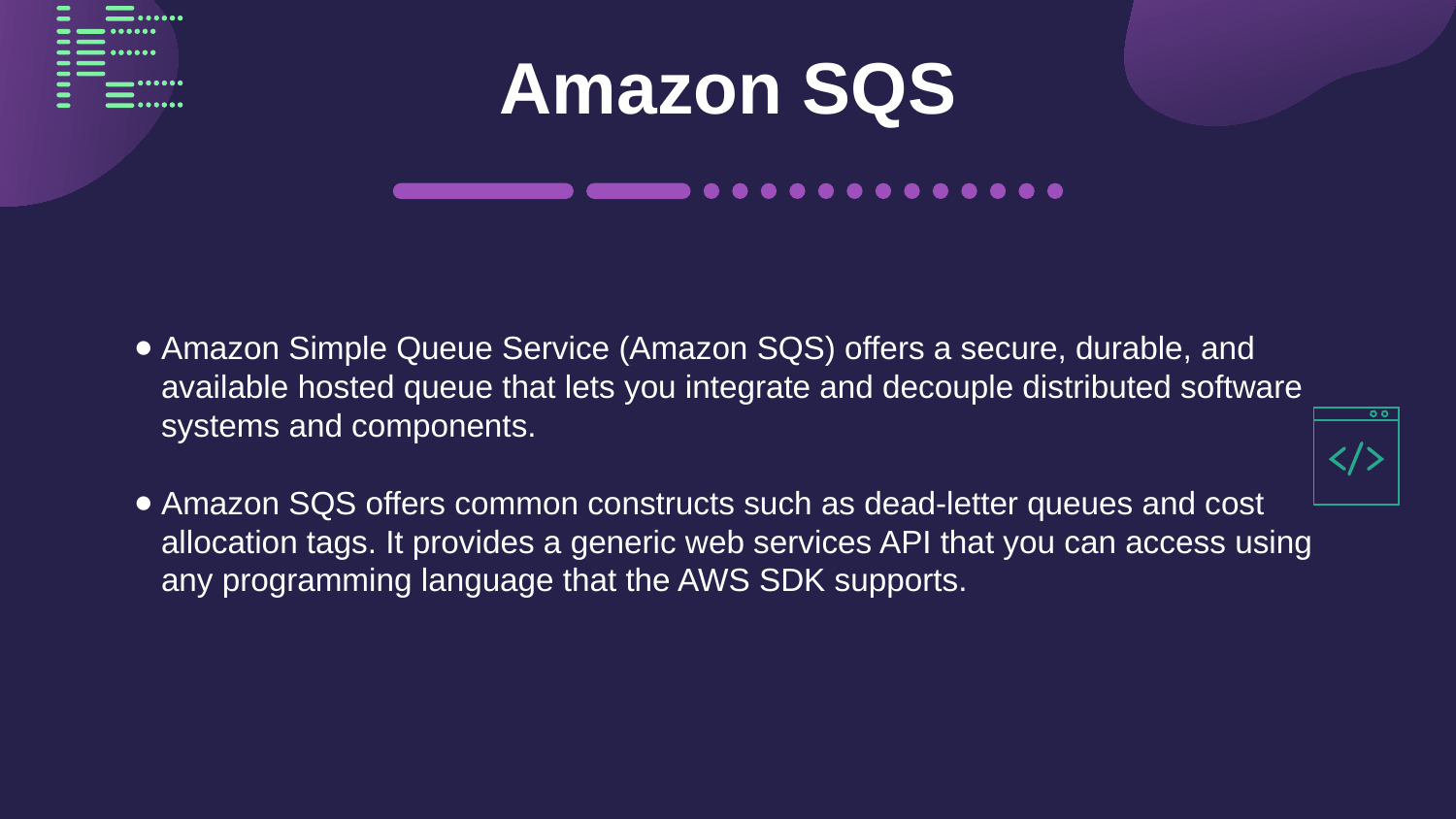

# Amazon SQS

Amazon Simple Queue Service (Amazon SQS) offers a secure, durable, and available hosted queue that lets you integrate and decouple distributed software systems and components.

Amazon SQS offers common constructs such as dead-letter queues and cost allocation tags. It provides a generic web services API that you can access using any programming language that the AWS SDK supports.